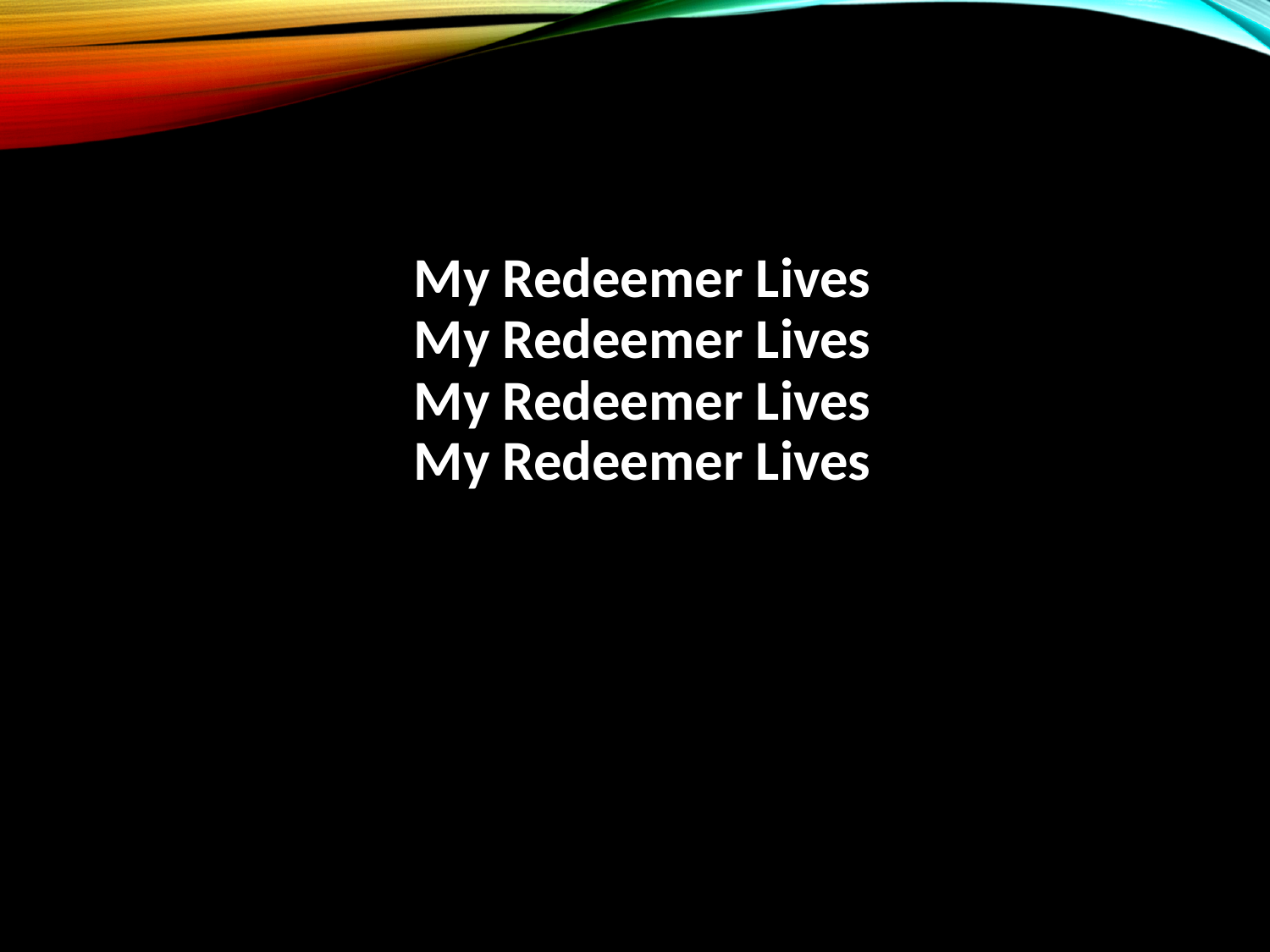

My Redeemer Lives
My Redeemer Lives
My Redeemer Lives
My Redeemer Lives